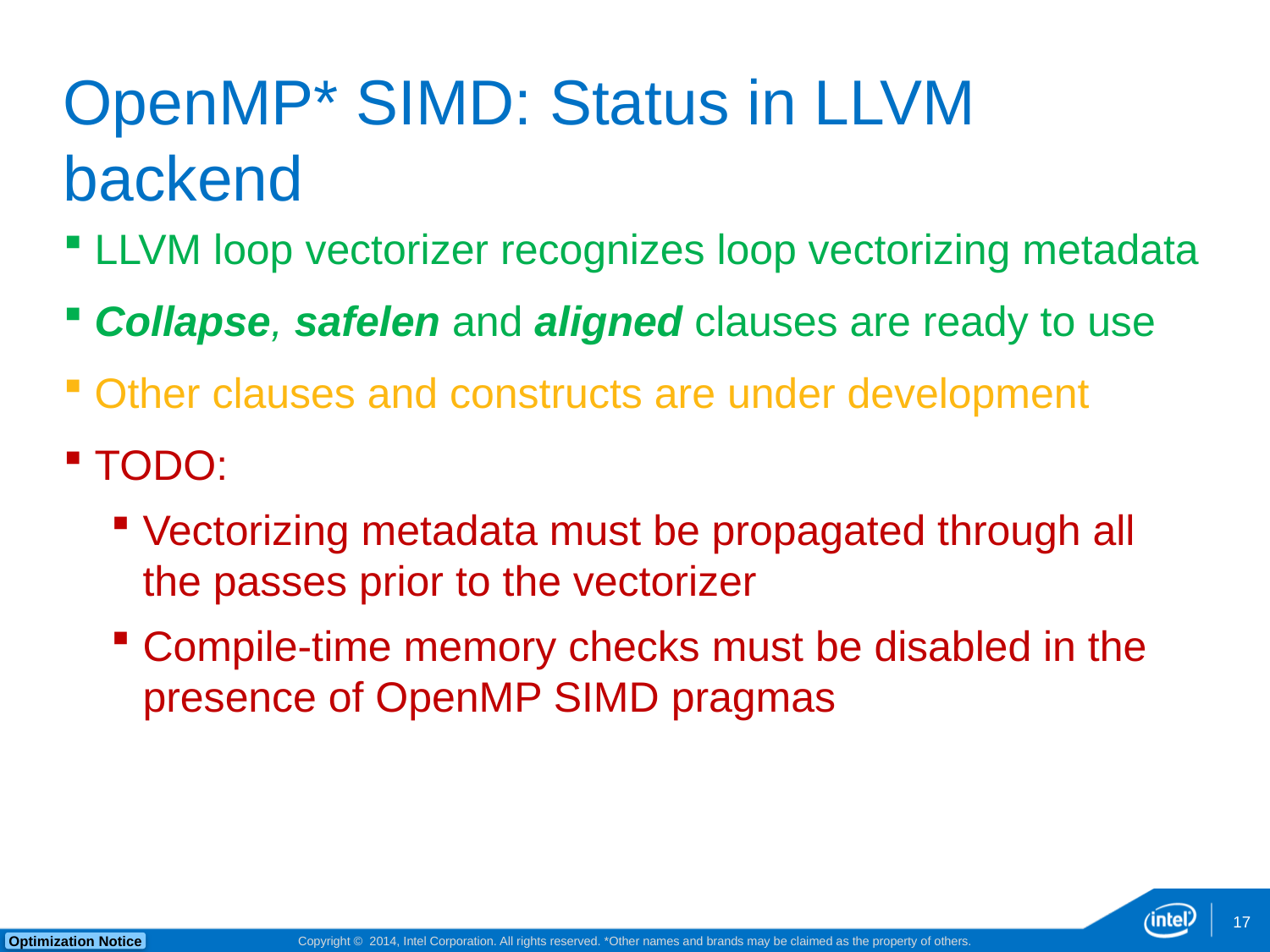

# OpenMP* SIMD: Status in LLVM backend
LLVM loop vectorizer recognizes loop vectorizing metadata
Collapse, safelen and aligned clauses are ready to use
Other clauses and constructs are under development
TODO:
Vectorizing metadata must be propagated through all the passes prior to the vectorizer
Compile-time memory checks must be disabled in the presence of OpenMP SIMD pragmas

17